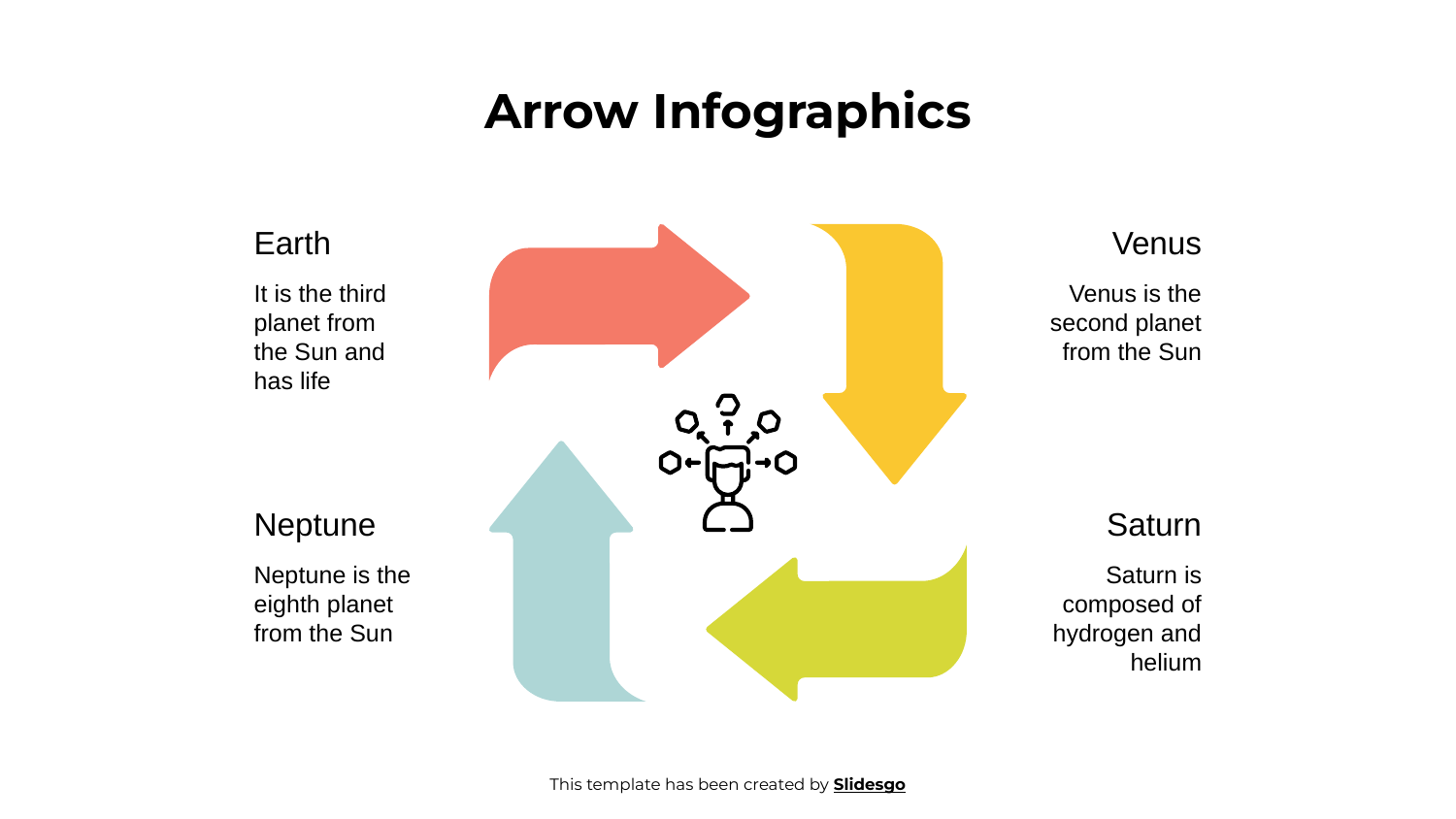

# Arrow Infographics

Earth
Venus

It is the third planet from the Sun and has life
Venus is the second planet from the Sun

Neptune
Saturn

Neptune is the eighth planet from the Sun
Saturn is composed of hydrogen and helium
This template has been created by Slidesgo